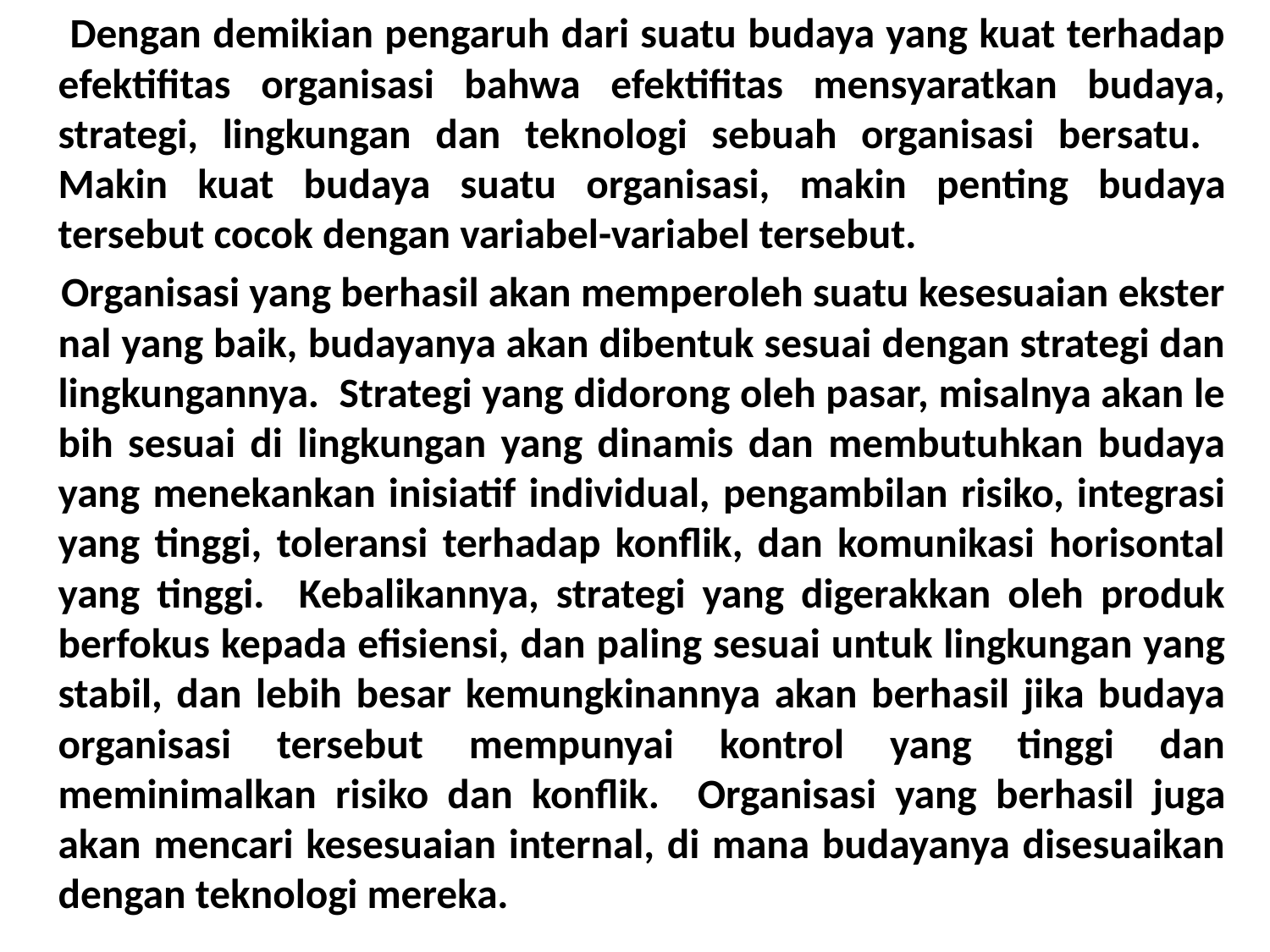

Dengan demikian pengaruh dari suatu budaya yang kuat terhadap efektifitas organisasi bahwa efektifitas mensyaratkan budaya, strategi, lingkungan dan teknologi sebuah organisasi ber­satu.  Makin kuat budaya suatu organisasi, makin penting bu­daya tersebut cocok dengan variabel-variabel tersebut.
     Organisasi yang berhasil akan memperoleh suatu kesesuaian ekster­nal yang baik, budayanya akan dibentuk sesuai dengan strategi dan lingkungannya.  Strategi yang didorong oleh pasar, misalnya akan le­bih sesuai di lingkungan yang dinamis dan membutuhkan budaya yang menekankan inisiatif individual, pengambilan risiko, integrasi yang tinggi, toleransi terhadap konflik, dan komunikasi horisontal yang tinggi.  Kebalikannya, strategi yang digerakkan oleh produk ber­fokus kepada efisiensi, dan paling sesuai untuk lingkungan yang sta­bil, dan lebih besar kemungkinannya akan berhasil jika budaya orga­nisasi tersebut mempunyai kontrol yang tinggi dan meminimalkan ri­siko dan konflik.  Organisasi yang berhasil juga akan mencari kesesuaian internal, di mana budayanya disesuaikan dengan teknologi mereka.